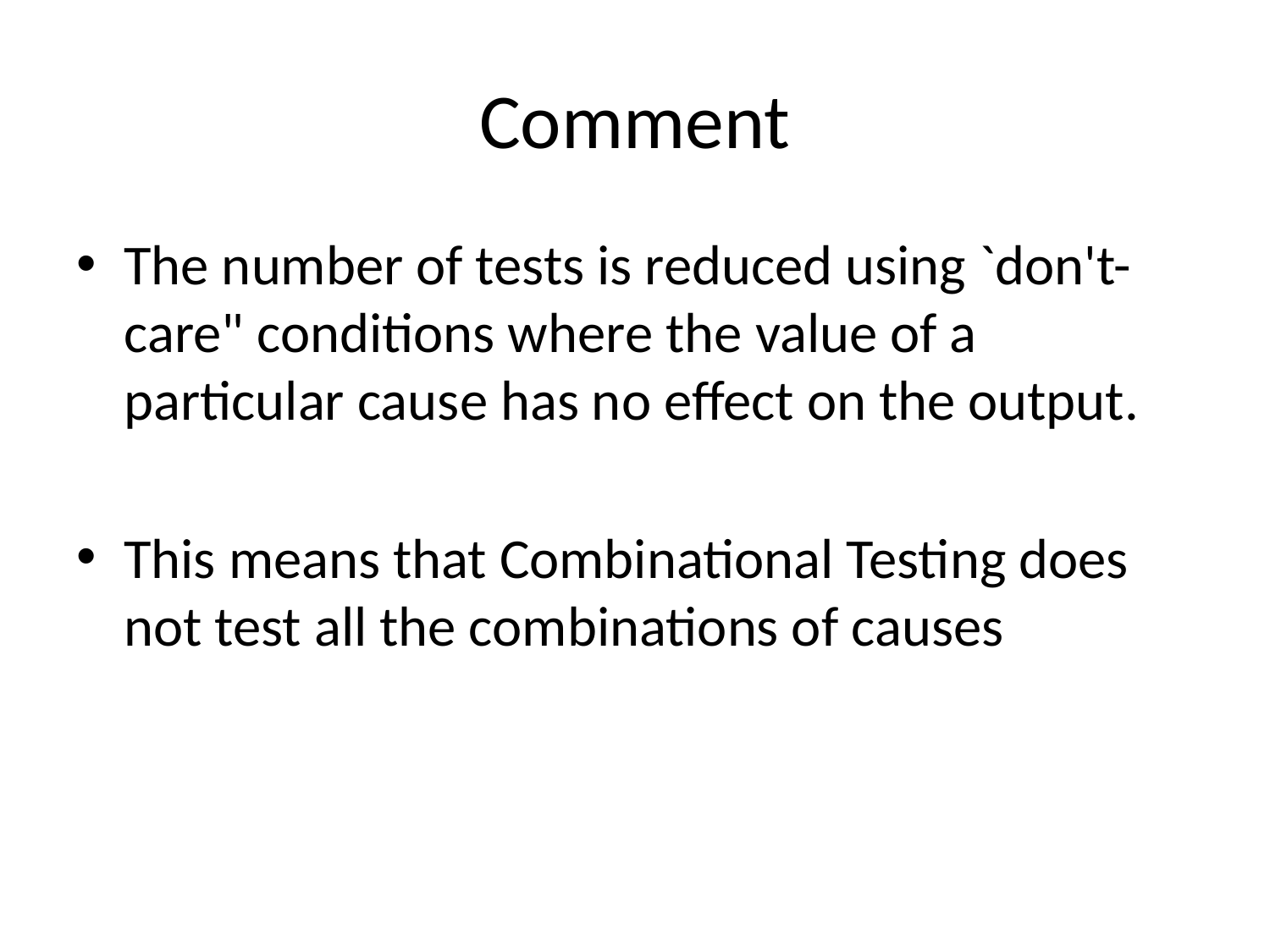

# Comment
The number of tests is reduced using `don't-care" conditions where the value of a particular cause has no effect on the output.

This means that Combinational Testing does not test all the combinations of causes